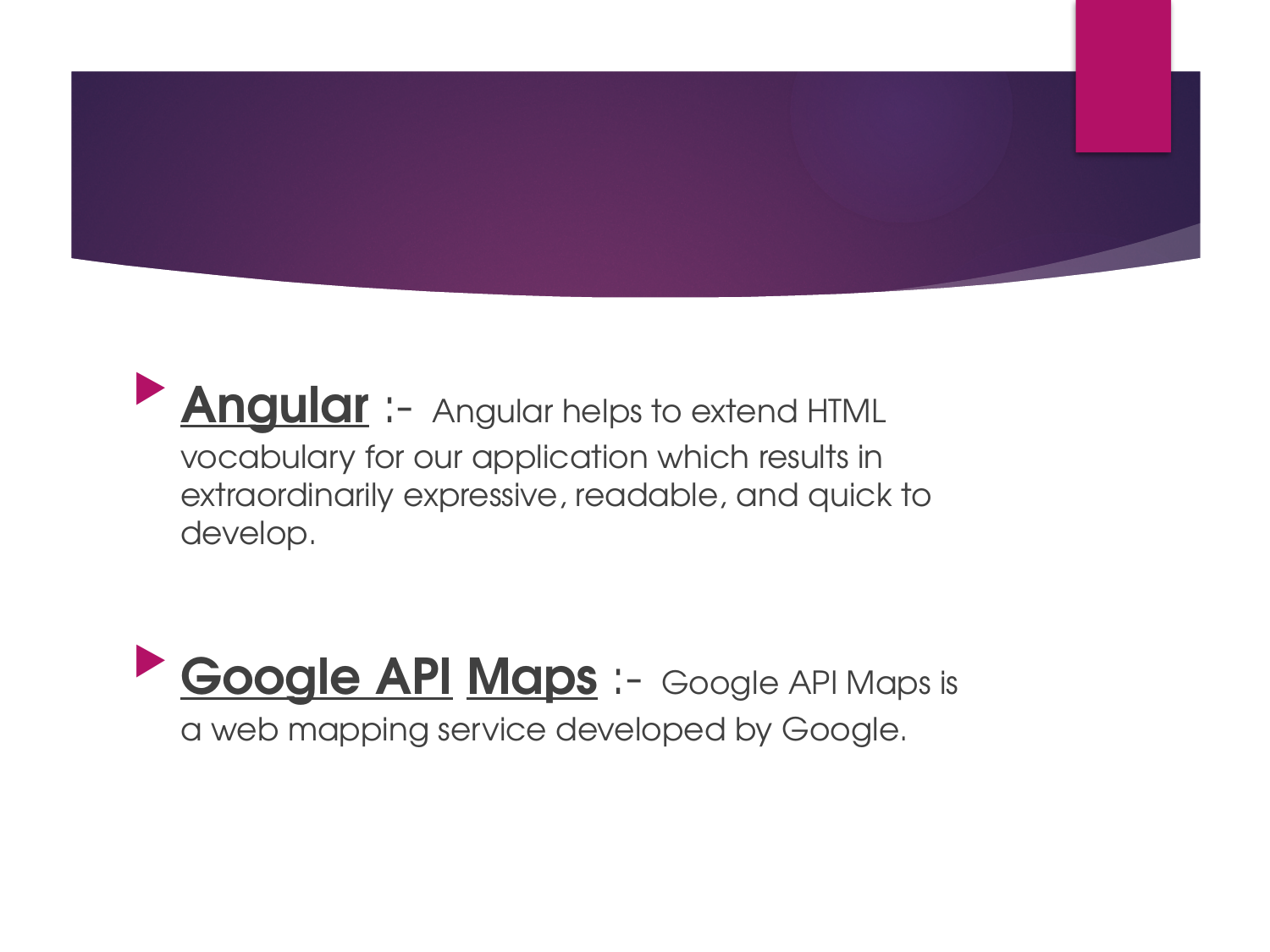

#
Angular :- Angular helps to extend HTML vocabulary for our application which results in extraordinarily expressive, readable, and quick to develop.

Google API Maps :- Google API Maps is a web mapping service developed by Google.